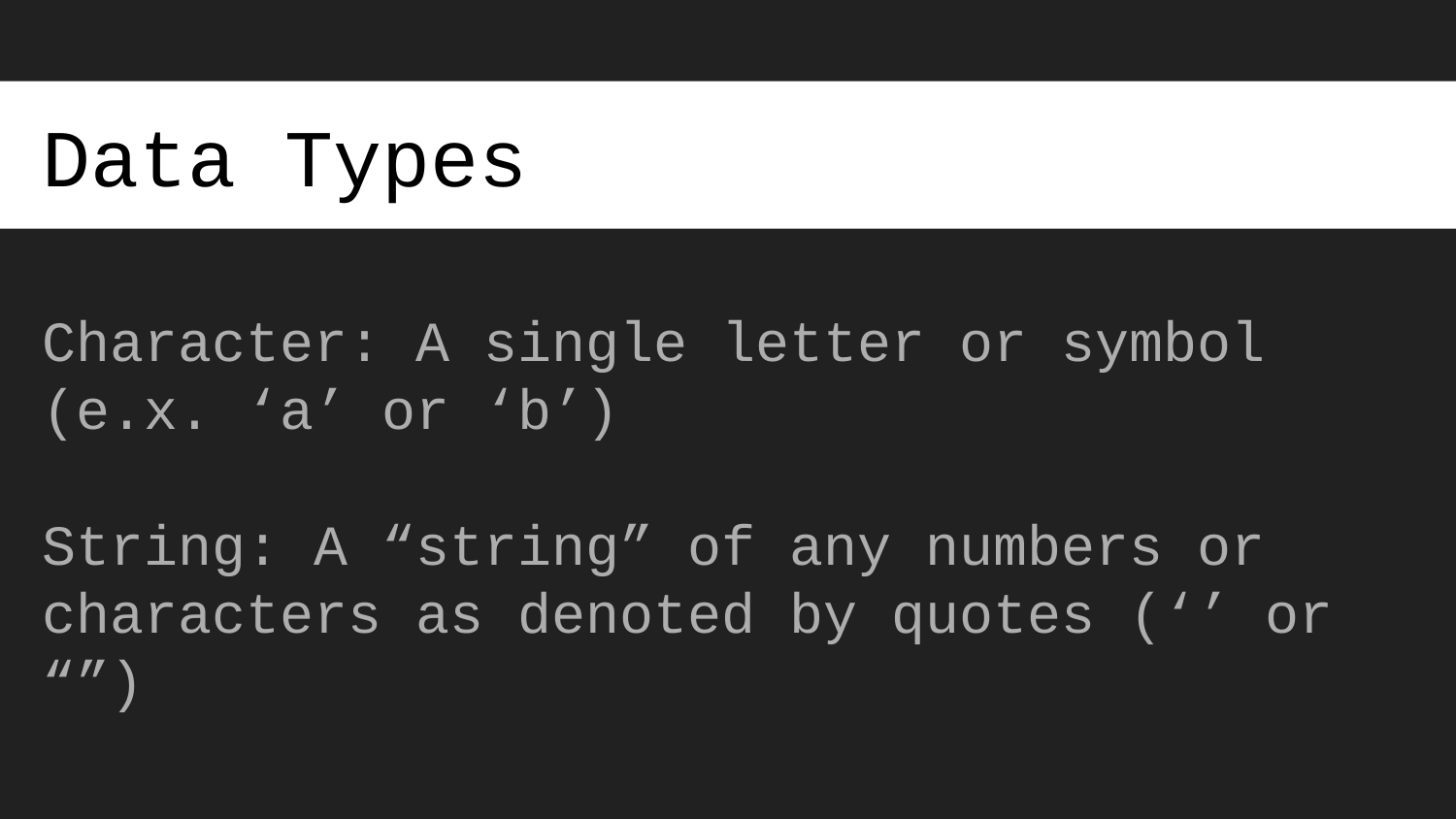

# Data Types
Character: A single letter or symbol (e.x. ‘a’ or ‘b’)

String: A “string” of any numbers or characters as denoted by quotes (‘’ or “”)